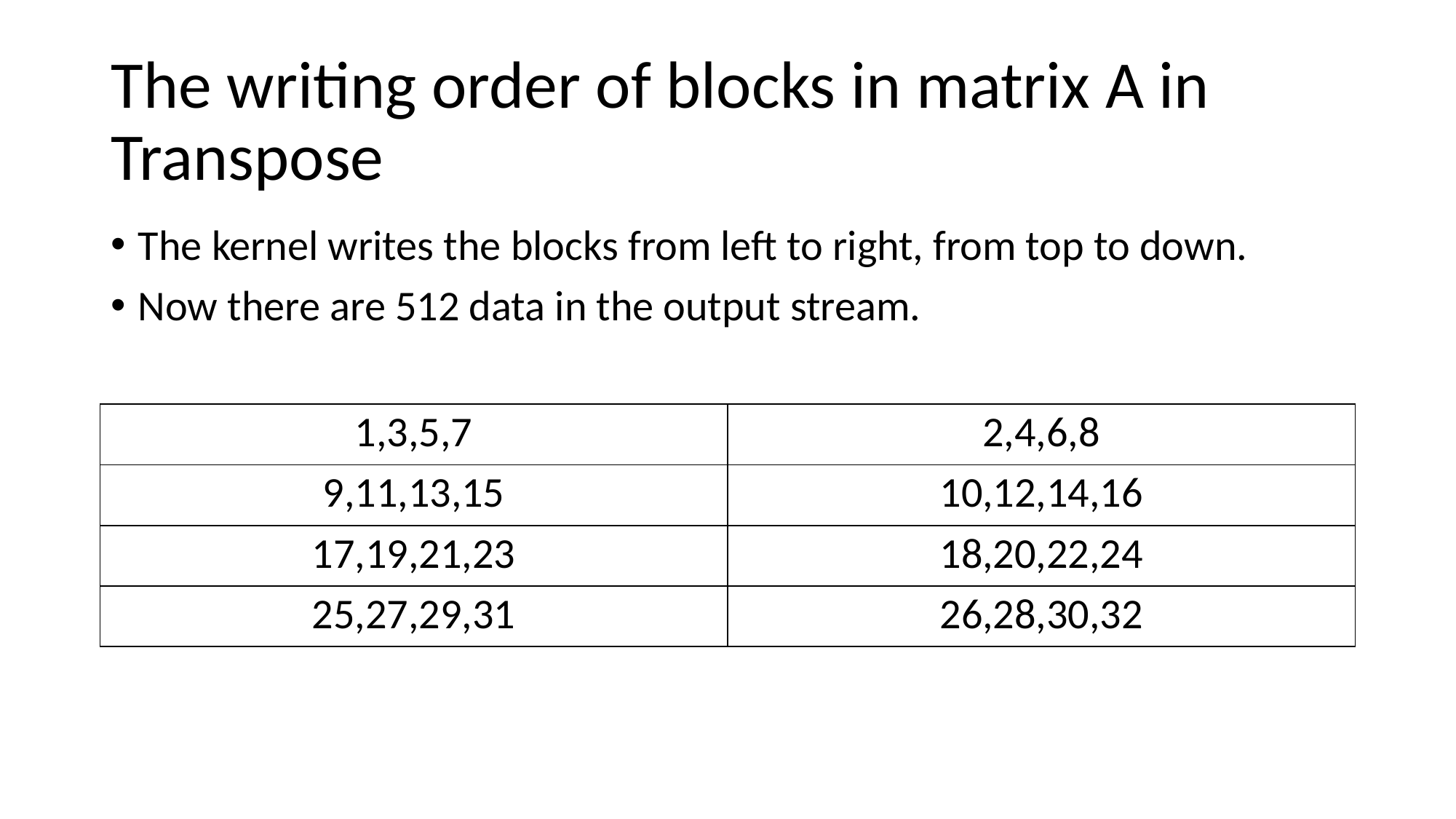

# The writing order of blocks in matrix A in Transpose
The kernel writes the blocks from left to right, from top to down.
Now there are 512 data in the output stream.
| 1,3,5,7 | 2,4,6,8 |
| --- | --- |
| 9,11,13,15 | 10,12,14,16 |
| 17,19,21,23 | 18,20,22,24 |
| 25,27,29,31 | 26,28,30,32 |